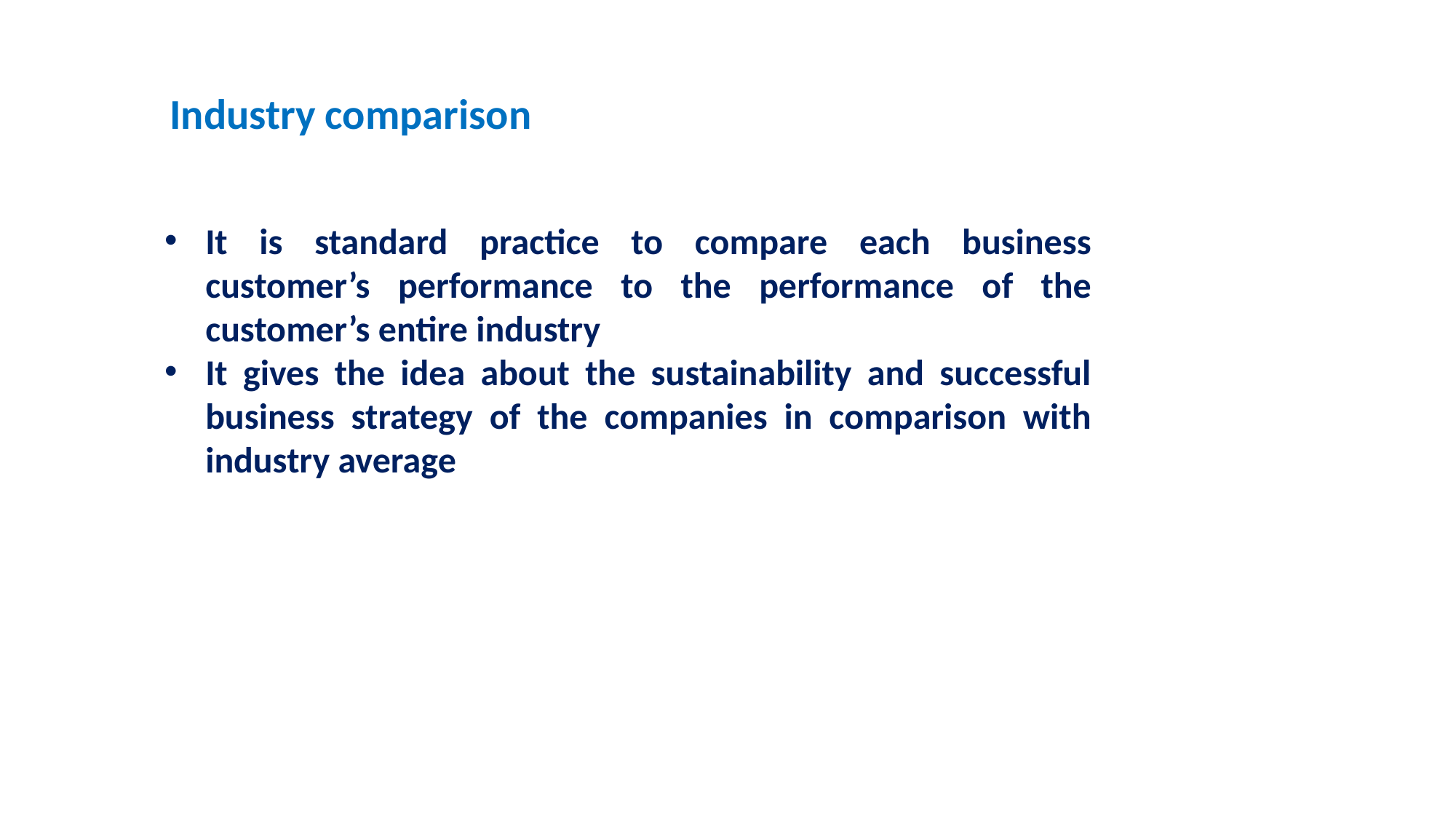

# Industry comparison
It is standard practice to compare each business customer’s performance to the performance of the customer’s entire industry
It gives the idea about the sustainability and successful business strategy of the companies in comparison with industry average